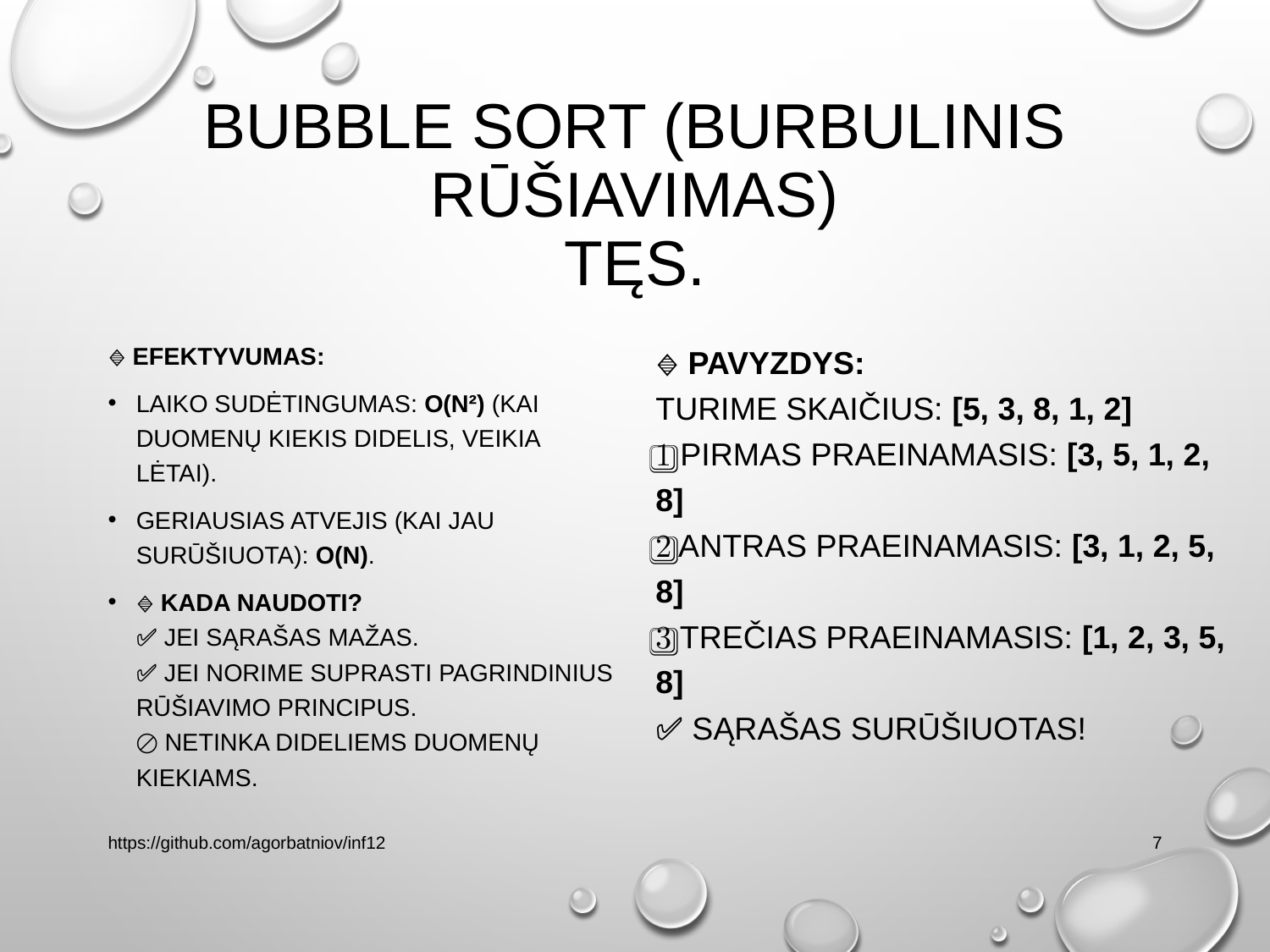

# Bubble Sort (Burbulinis rūšiavimas) tęs.
🔹 Efektyvumas:
Laiko sudėtingumas: O(n²) (kai duomenų kiekis didelis, veikia lėtai).
Geriausias atvejis (kai jau surūšiuota): O(n).
🔹 Kada naudoti?
✅ Jei sąrašas mažas.
✅ Jei norime suprasti pagrindinius rūšiavimo principus.
🚫 Netinka dideliems duomenų kiekiams.

🔹 Pavyzdys:
Turime skaičius: [5, 3, 8, 1, 2]
1️⃣ Pirmas praeinamasis: [3, 5, 1, 2, 8]
2️⃣ Antras praeinamasis: [3, 1, 2, 5, 8]
3️⃣ Trečias praeinamasis: [1, 2, 3, 5, 8]
✅ Sąrašas surūšiuotas!
https://github.com/agorbatniov/inf12
7